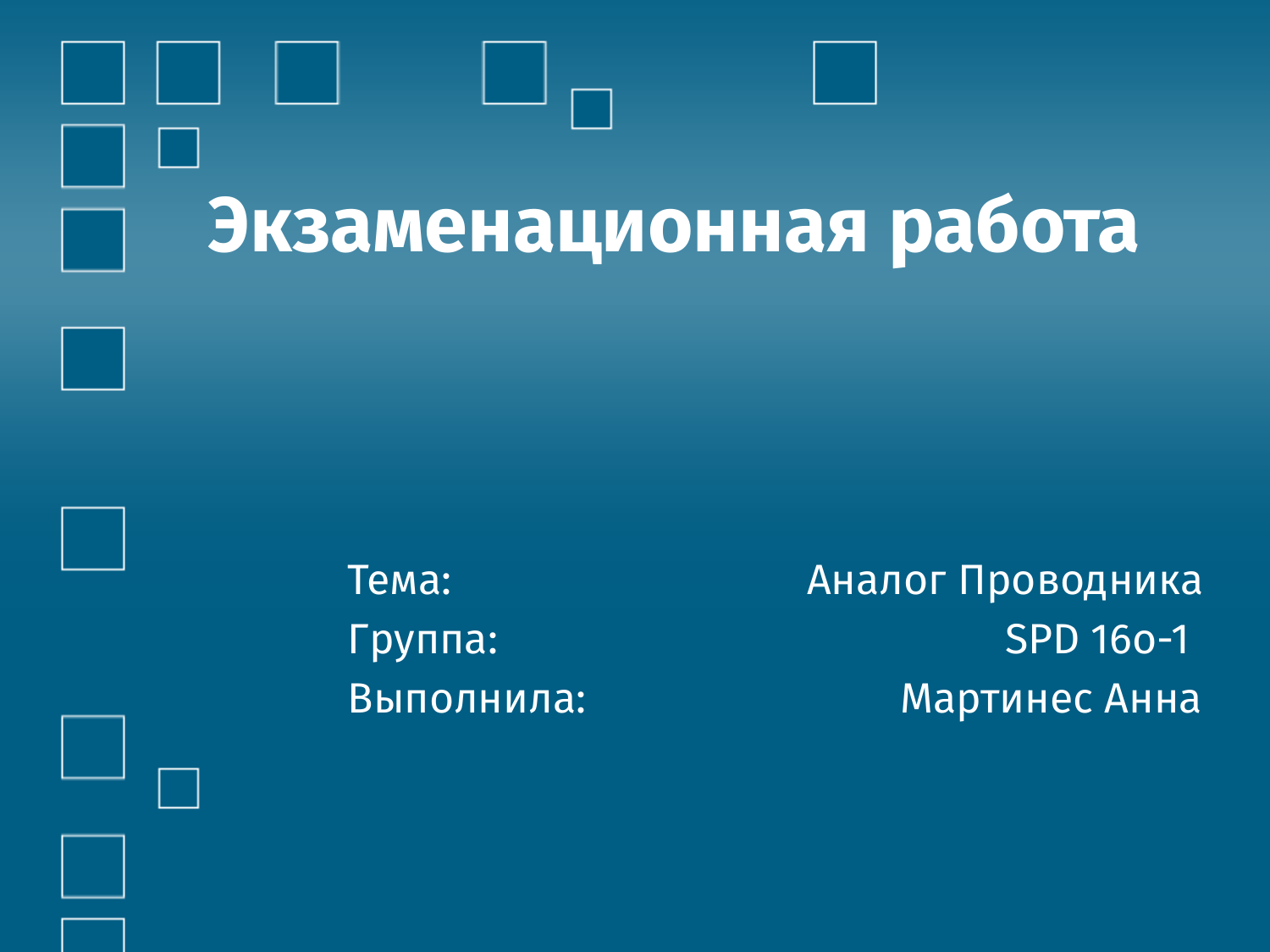

# Экзаменационная работа
Тема:   		       Аналог Проводника
Группа:				  SPD 16o-1
Выполнила:			    Мартинес Анна